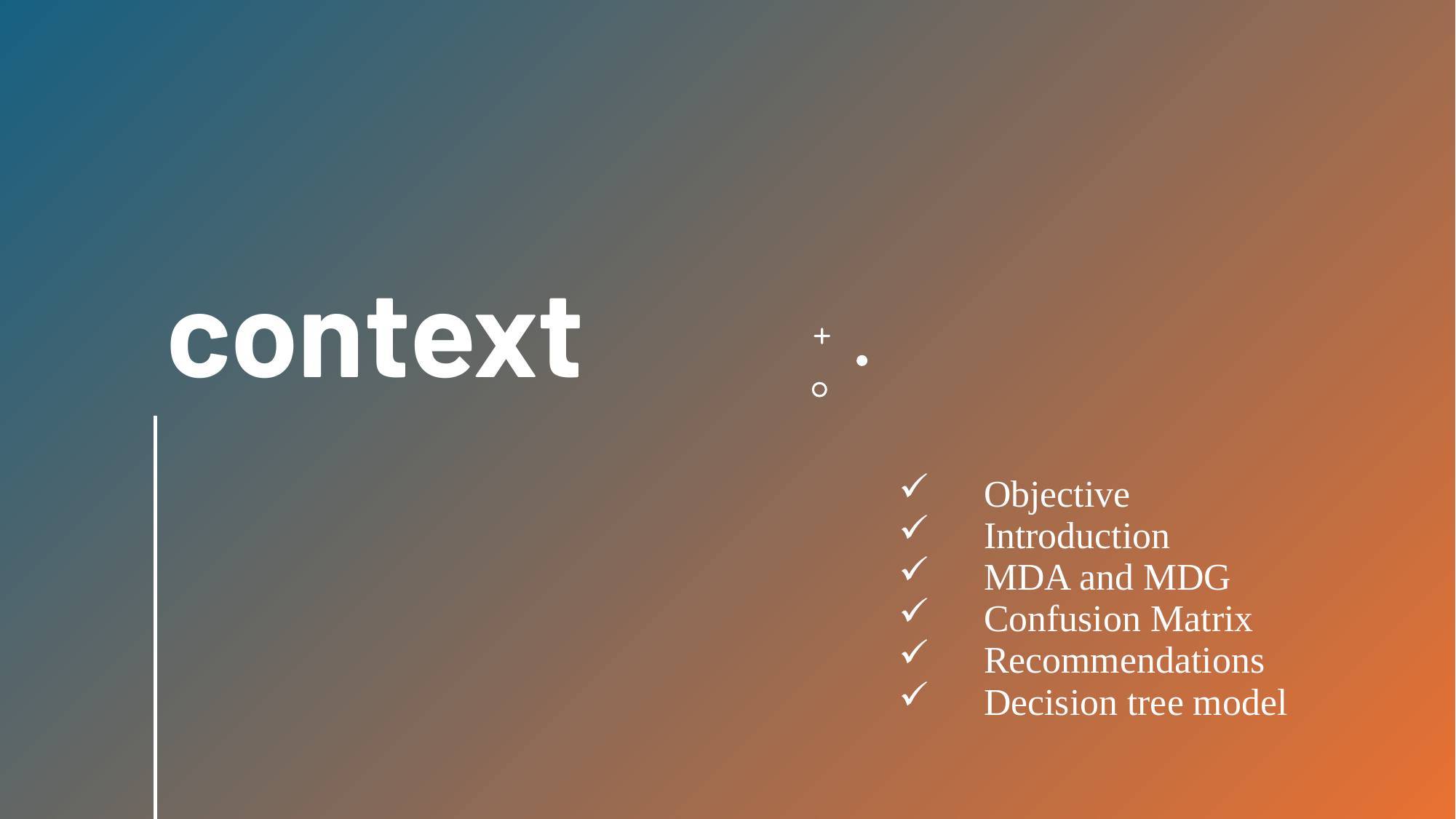

# context

Objective
Introduction
MDA and MDG
Confusion Matrix
Recommendations
Decision tree model